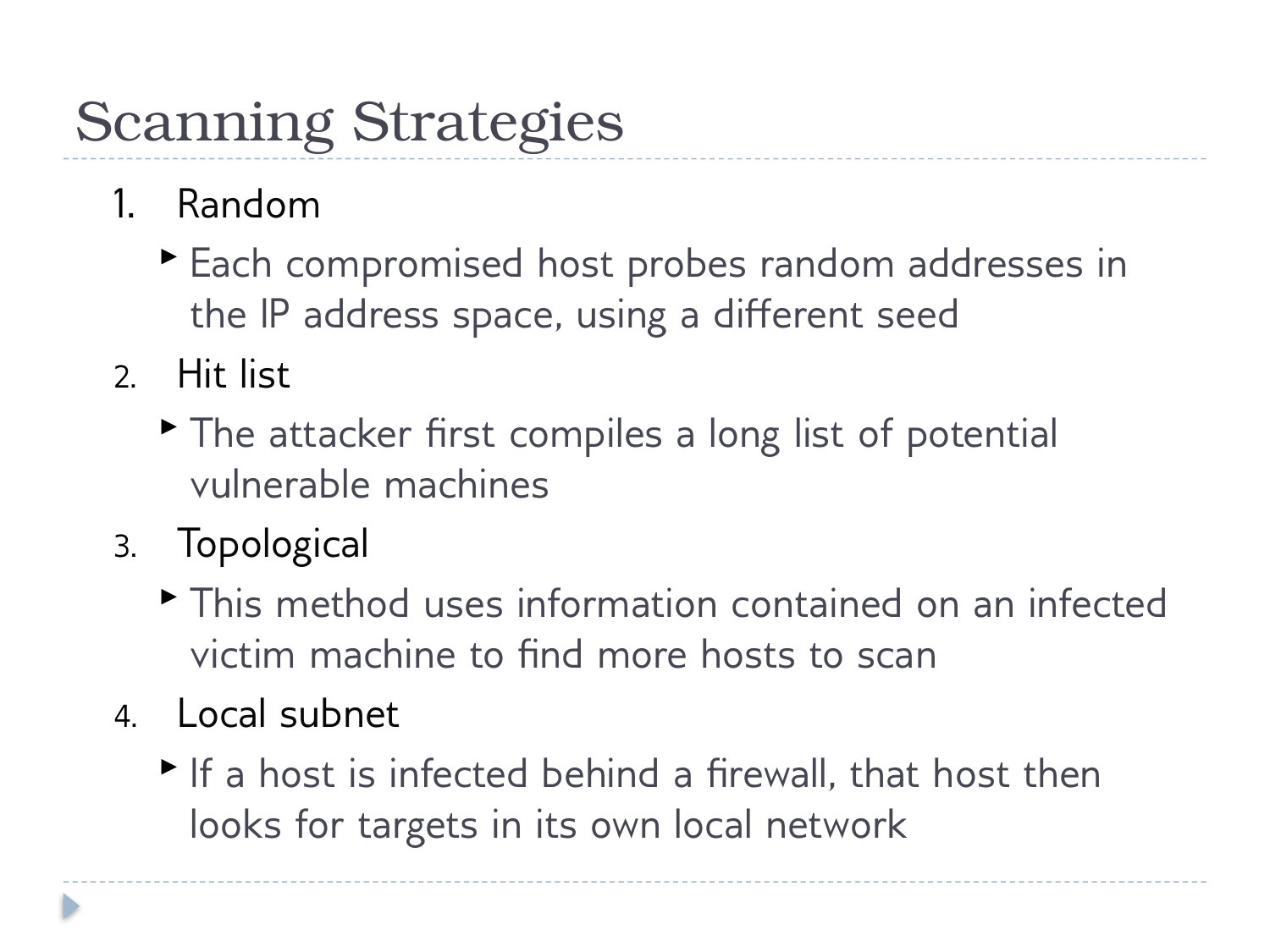

# Scanning Strategies
Random
Each compromised host probes random addresses in the IP address space, using a different seed
Hit list
The attacker first compiles a long list of potential vulnerable machines
Topological
This method uses information contained on an infected victim machine to find more hosts to scan
Local subnet
If a host is infected behind a firewall, that host then looks for targets in its own local network